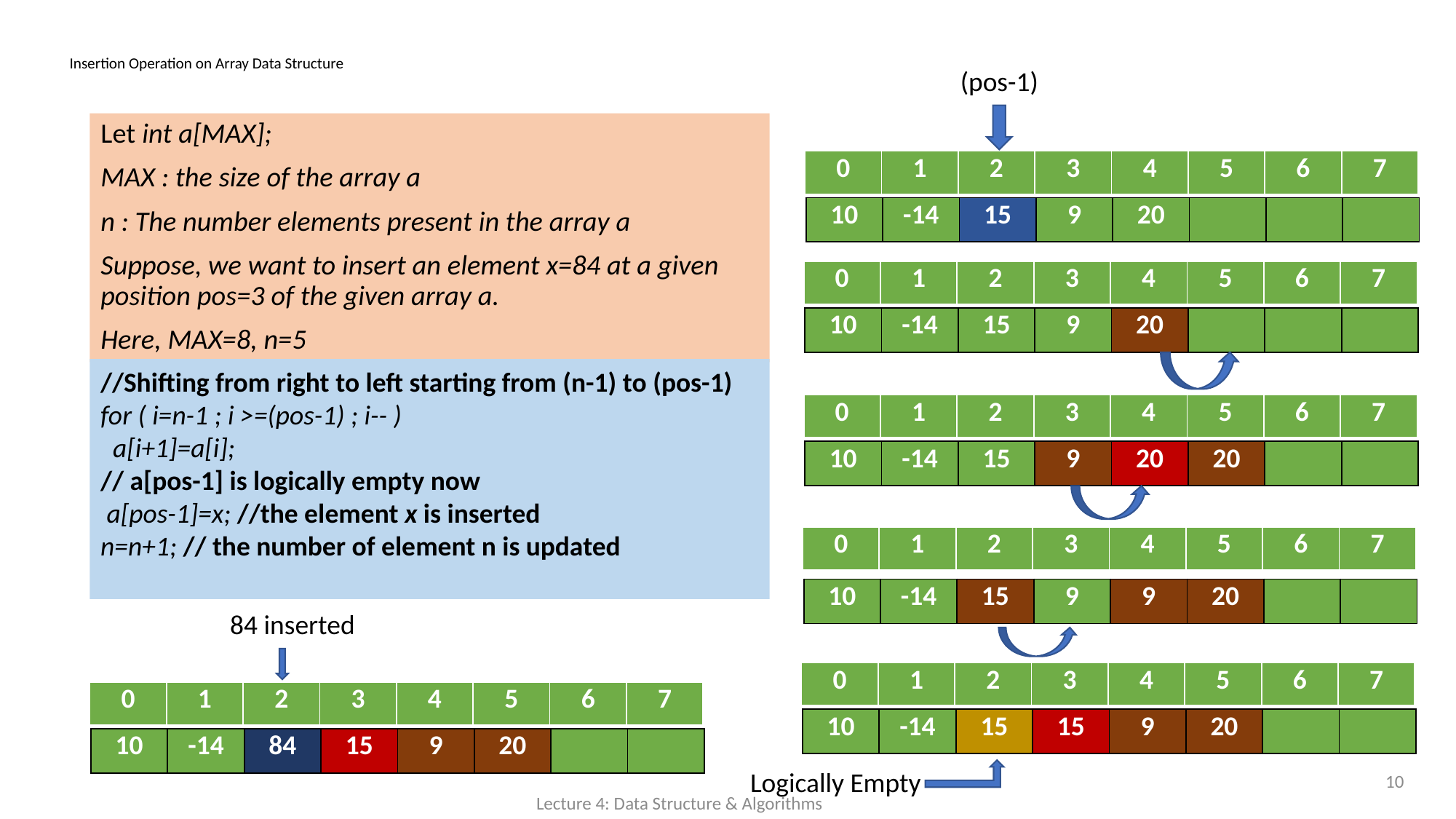

# Insertion Operation on Array Data Structure
(pos-1)

Let int a[MAX];
MAX : the size of the array a
n : The number elements present in the array a
Suppose, we want to insert an element x=84 at a given position pos=3 of the given array a.
Here, MAX=8, n=5
| 0 | 1 | 2 | 3 | 4 | 5 | 6 | 7 |
| --- | --- | --- | --- | --- | --- | --- | --- |
| 10 | -14 | 15 | 9 | 20 |  |  |  |
| --- | --- | --- | --- | --- | --- | --- | --- |
| 0 | 1 | 2 | 3 | 4 | 5 | 6 | 7 |
| --- | --- | --- | --- | --- | --- | --- | --- |
| 10 | -14 | 15 | 9 | 20 |  |  |  |
| --- | --- | --- | --- | --- | --- | --- | --- |

//Shifting from right to left starting from (n-1) to (pos-1)
for ( i=n-1 ; i >=(pos-1) ; i-- )
  a[i+1]=a[i];
// a[pos-1] is logically empty now
 a[pos-1]=x; //the element x is inserted
n=n+1; // the number of element n is updated

| 0 | 1 | 2 | 3 | 4 | 5 | 6 | 7 |
| --- | --- | --- | --- | --- | --- | --- | --- |
| 10 | -14 | 15 | 9 | 20 | 20 |  |  |
| --- | --- | --- | --- | --- | --- | --- | --- |

| 0 | 1 | 2 | 3 | 4 | 5 | 6 | 7 |
| --- | --- | --- | --- | --- | --- | --- | --- |
| 10 | -14 | 15 | 9 | 9 | 20 |  |  |
| --- | --- | --- | --- | --- | --- | --- | --- |
84 inserted

| 0 | 1 | 2 | 3 | 4 | 5 | 6 | 7 |
| --- | --- | --- | --- | --- | --- | --- | --- |
| 0 | 1 | 2 | 3 | 4 | 5 | 6 | 7 |
| --- | --- | --- | --- | --- | --- | --- | --- |
| 10 | -14 | 15 | 15 | 9 | 20 |  |  |
| --- | --- | --- | --- | --- | --- | --- | --- |
| 10 | -14 | 84 | 15 | 9 | 20 |  |  |
| --- | --- | --- | --- | --- | --- | --- | --- |
10
Logically Empty

Lecture 4: Data Structure & Algorithms